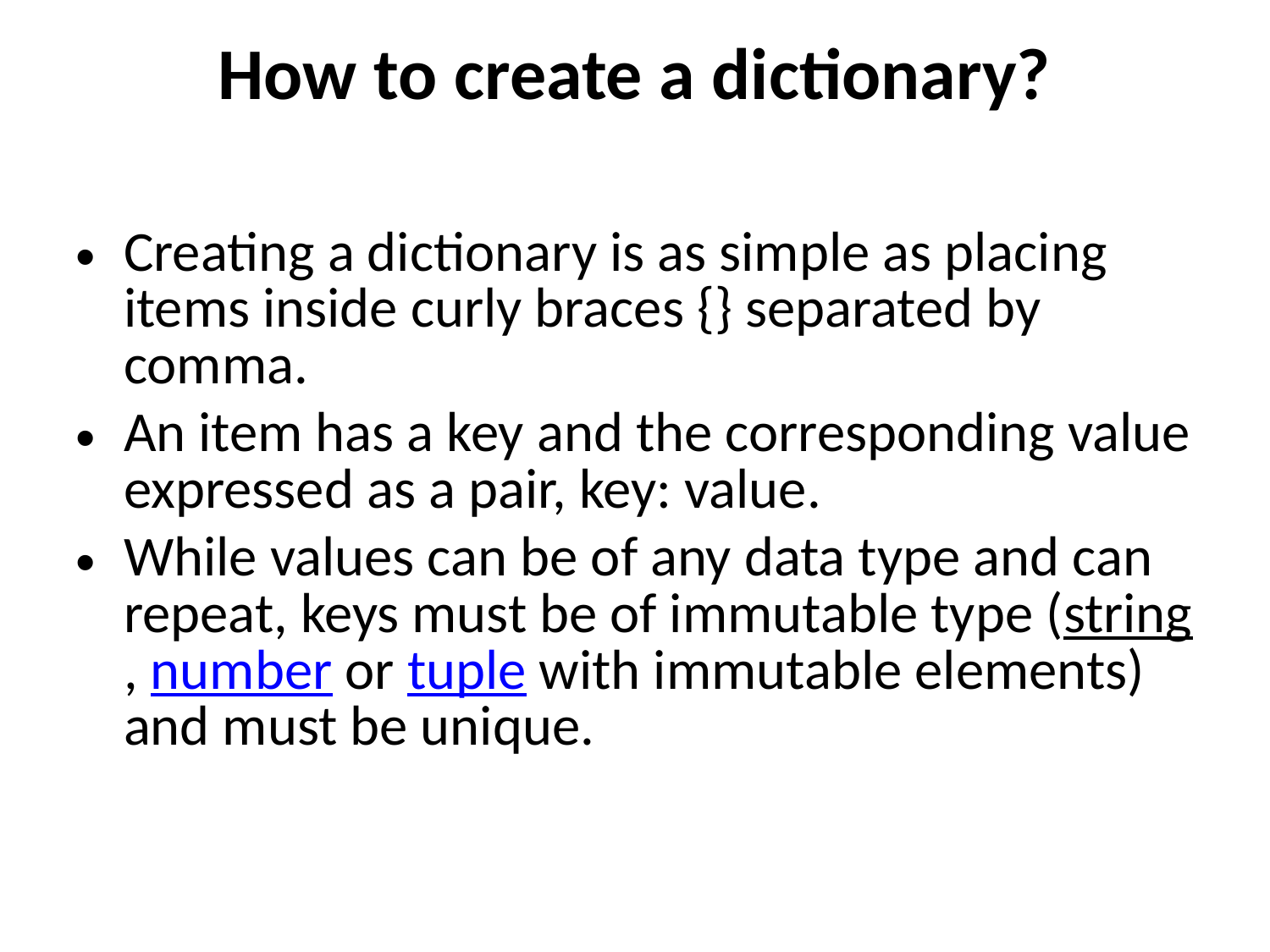

How to create a dictionary?
Creating a dictionary is as simple as placing items inside curly braces {} separated by comma.
An item has a key and the corresponding value expressed as a pair, key: value.
While values can be of any data type and can repeat, keys must be of immutable type (string, number or tuple with immutable elements) and must be unique.